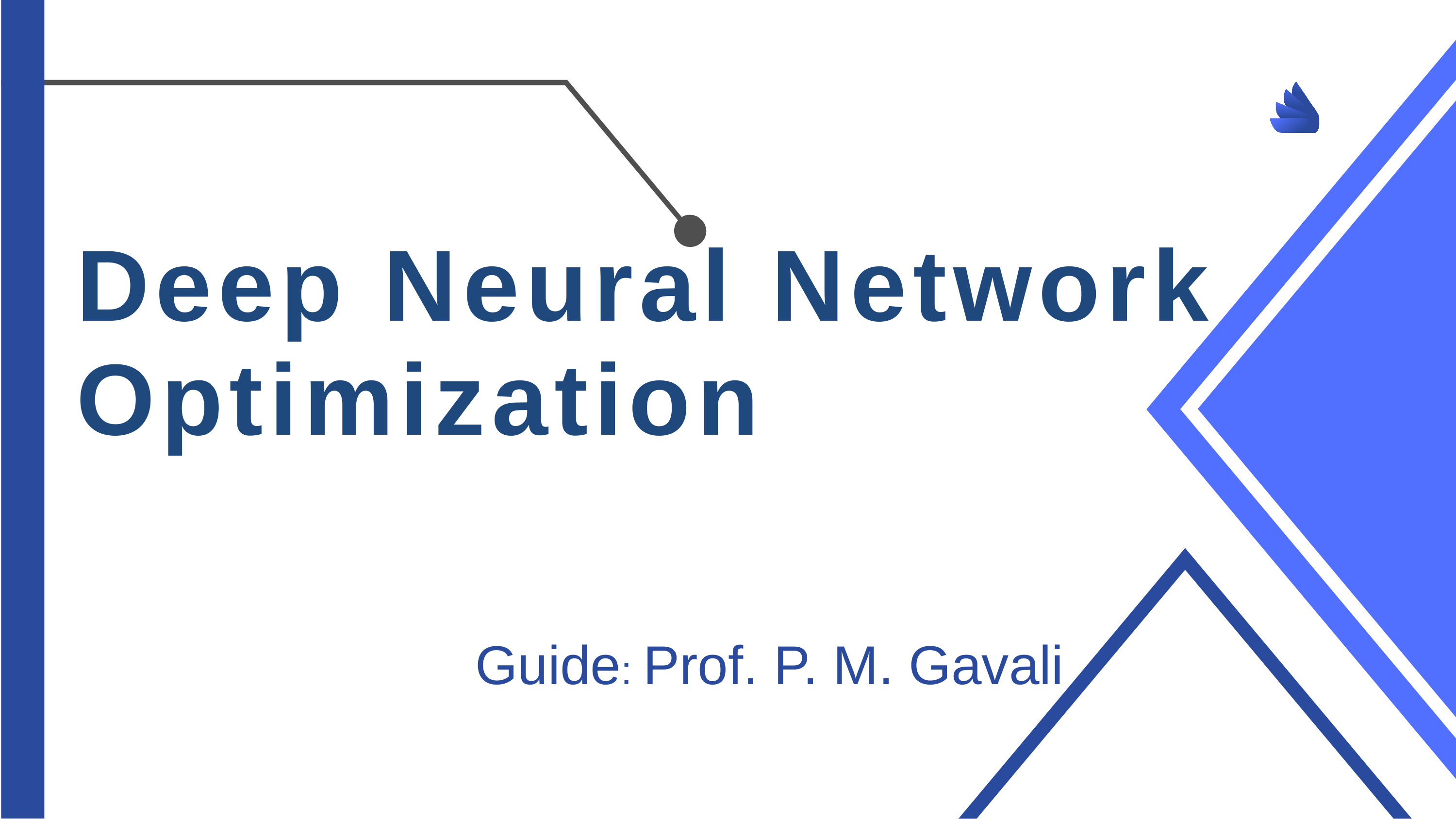

Deep Neural Network Optimization
# Guide: Prof. P. M. Gavali